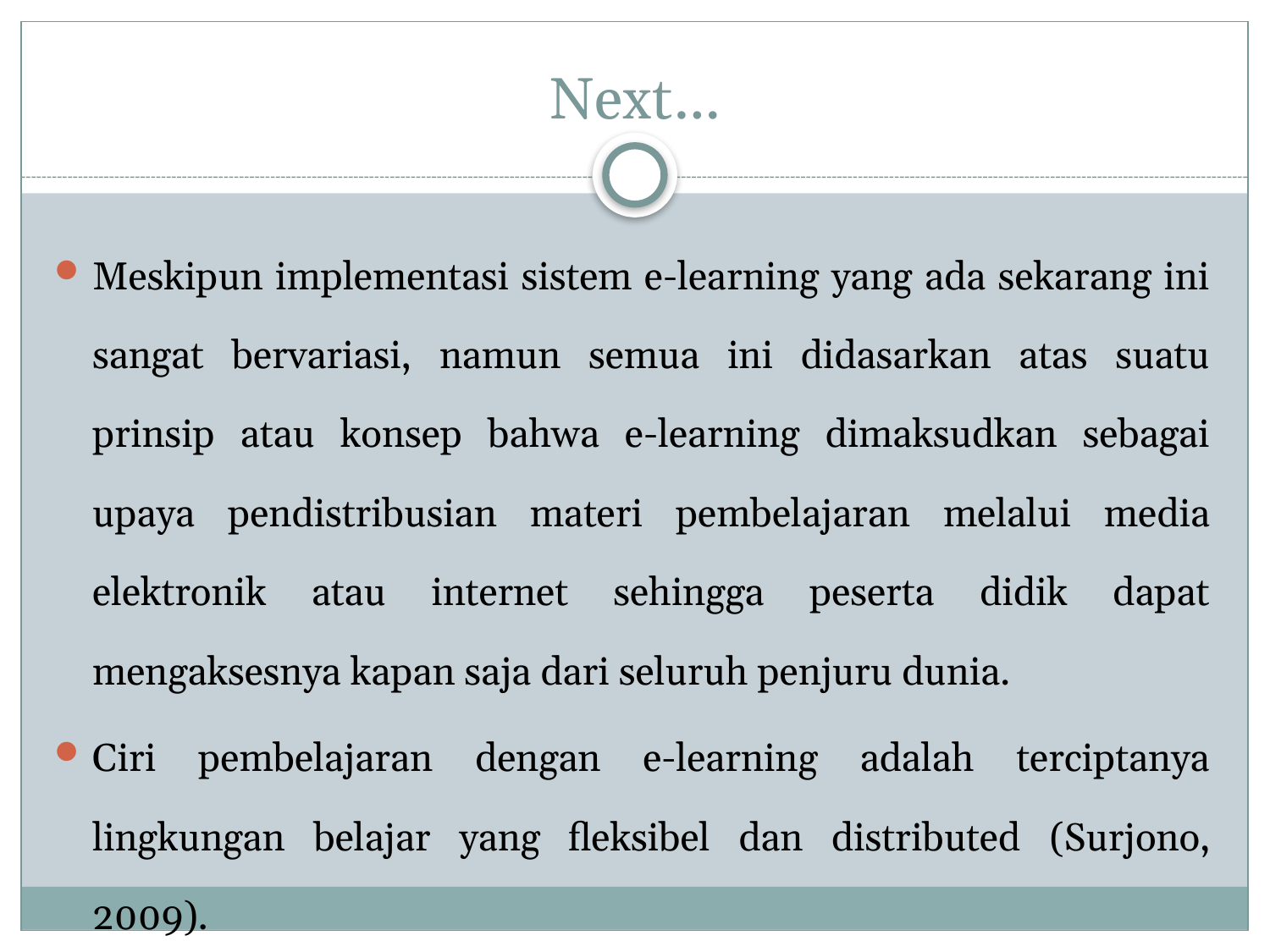

# Next…
Meskipun implementasi sistem e-learning yang ada sekarang ini sangat bervariasi, namun semua ini didasarkan atas suatu prinsip atau konsep bahwa e-learning dimaksudkan sebagai upaya pendistribusian materi pembelajaran melalui media elektronik atau internet sehingga peserta didik dapat mengaksesnya kapan saja dari seluruh penjuru dunia.
Ciri pembelajaran dengan e-learning adalah terciptanya lingkungan belajar yang fleksibel dan distributed (Surjono, 2009).